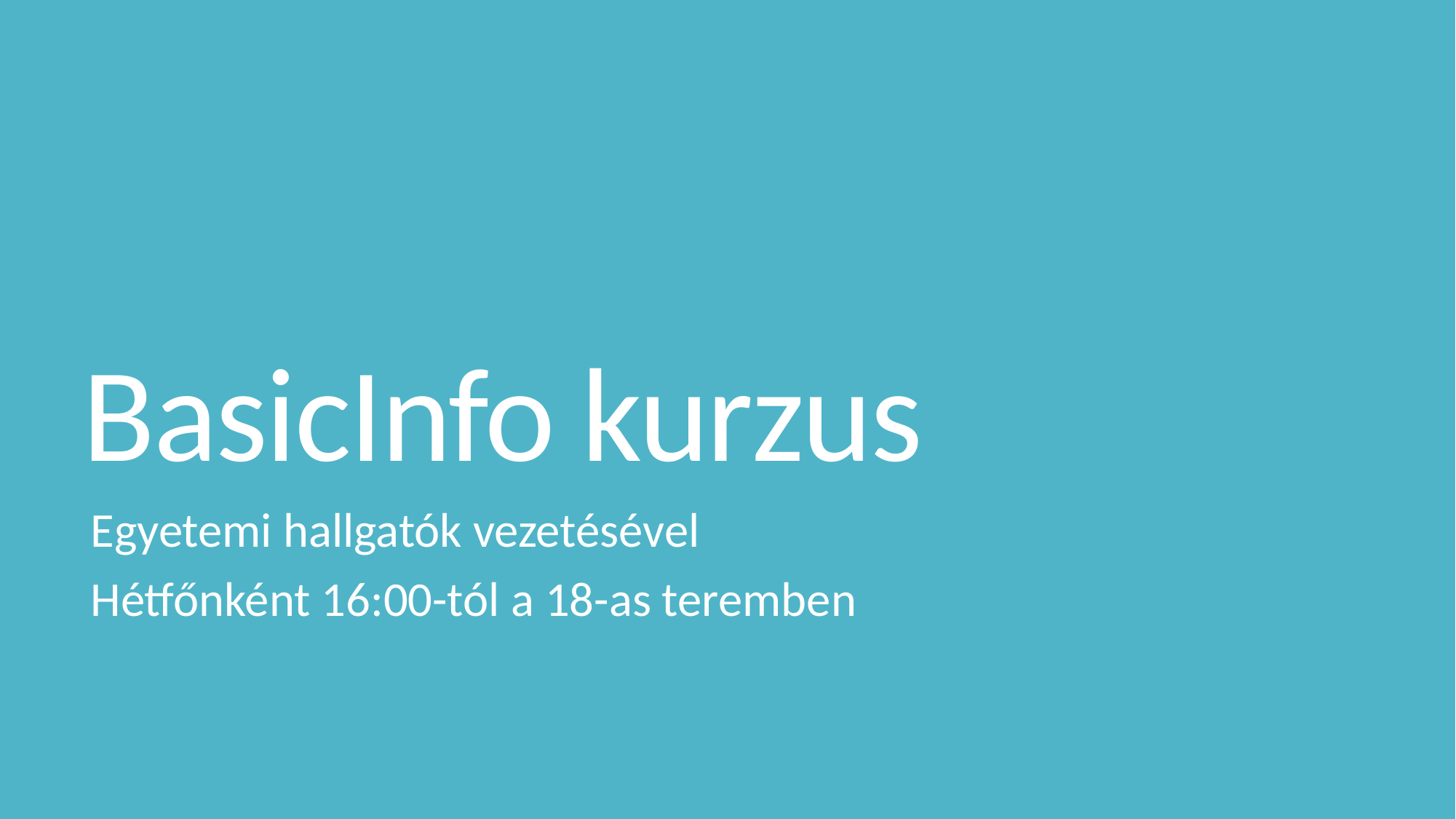

# BasicInfo kurzus
Egyetemi hallgatók vezetésével
Hétfőnként 16:00-tól a 18-as teremben